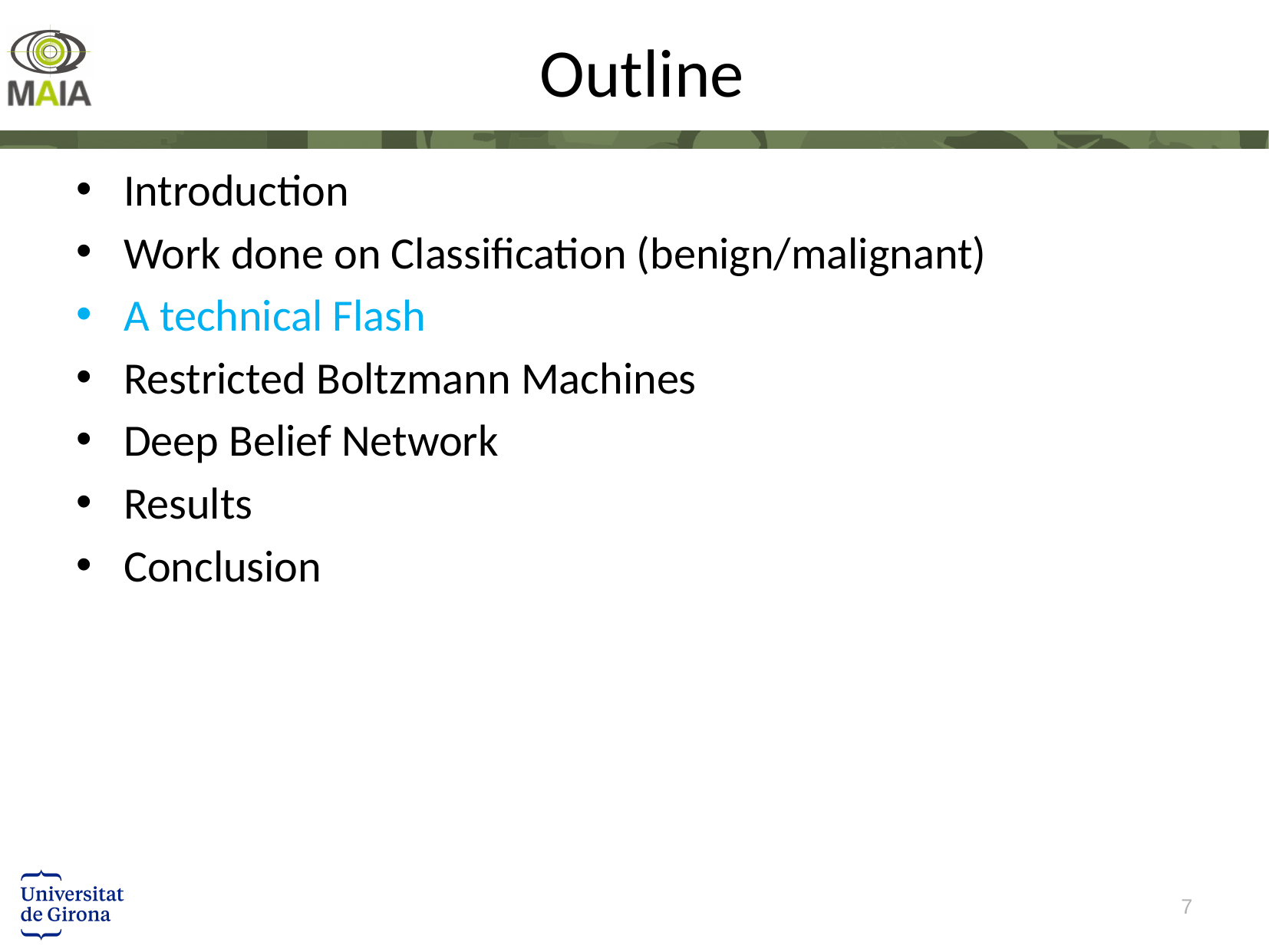

# Outline
Introduction
Work done on Classification (benign/malignant)
A technical Flash
Restricted Boltzmann Machines
Deep Belief Network
Results
Conclusion
7